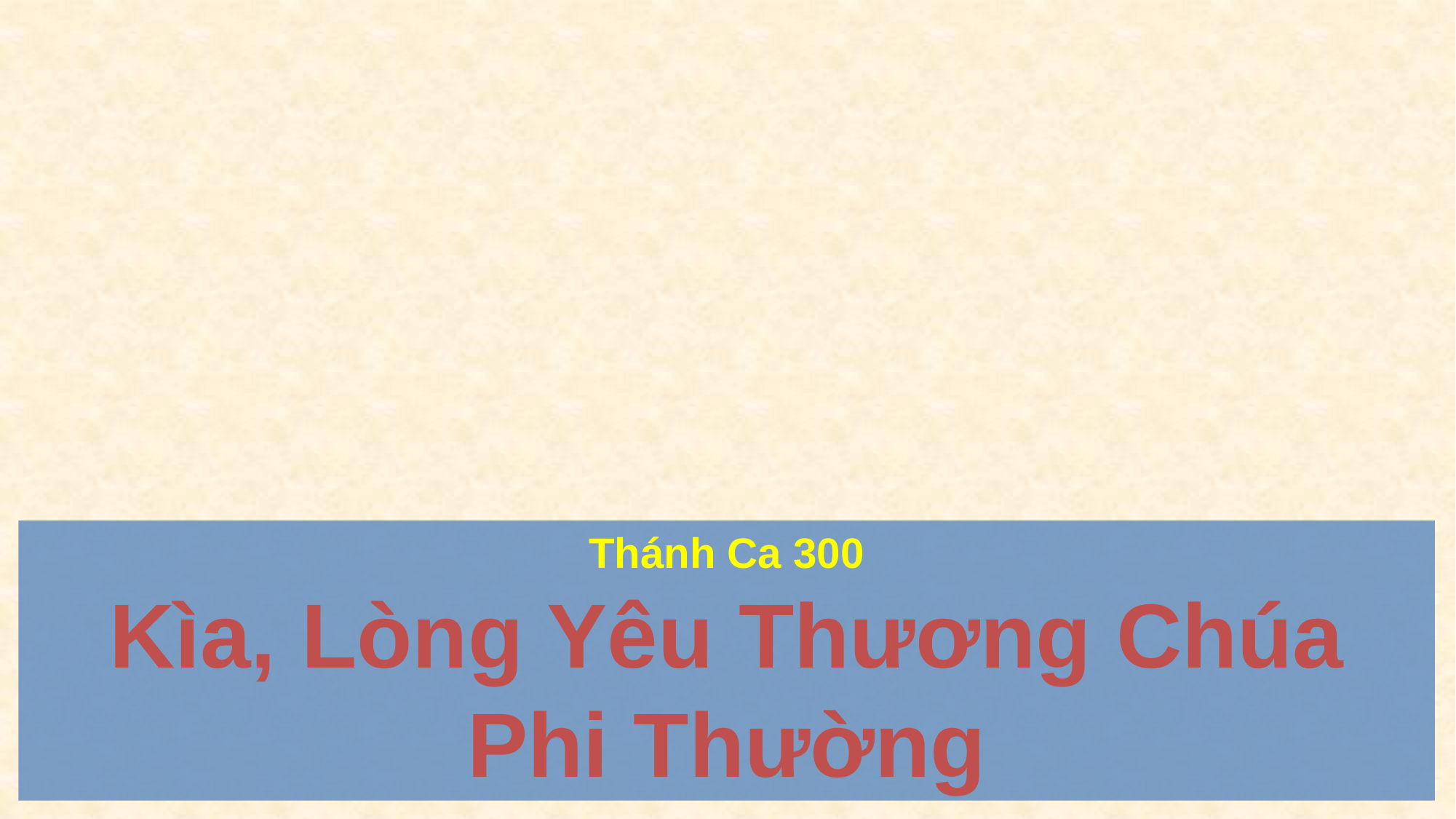

Thánh Ca 300
Kìa, Lòng Yêu Thương Chúa Phi Thường